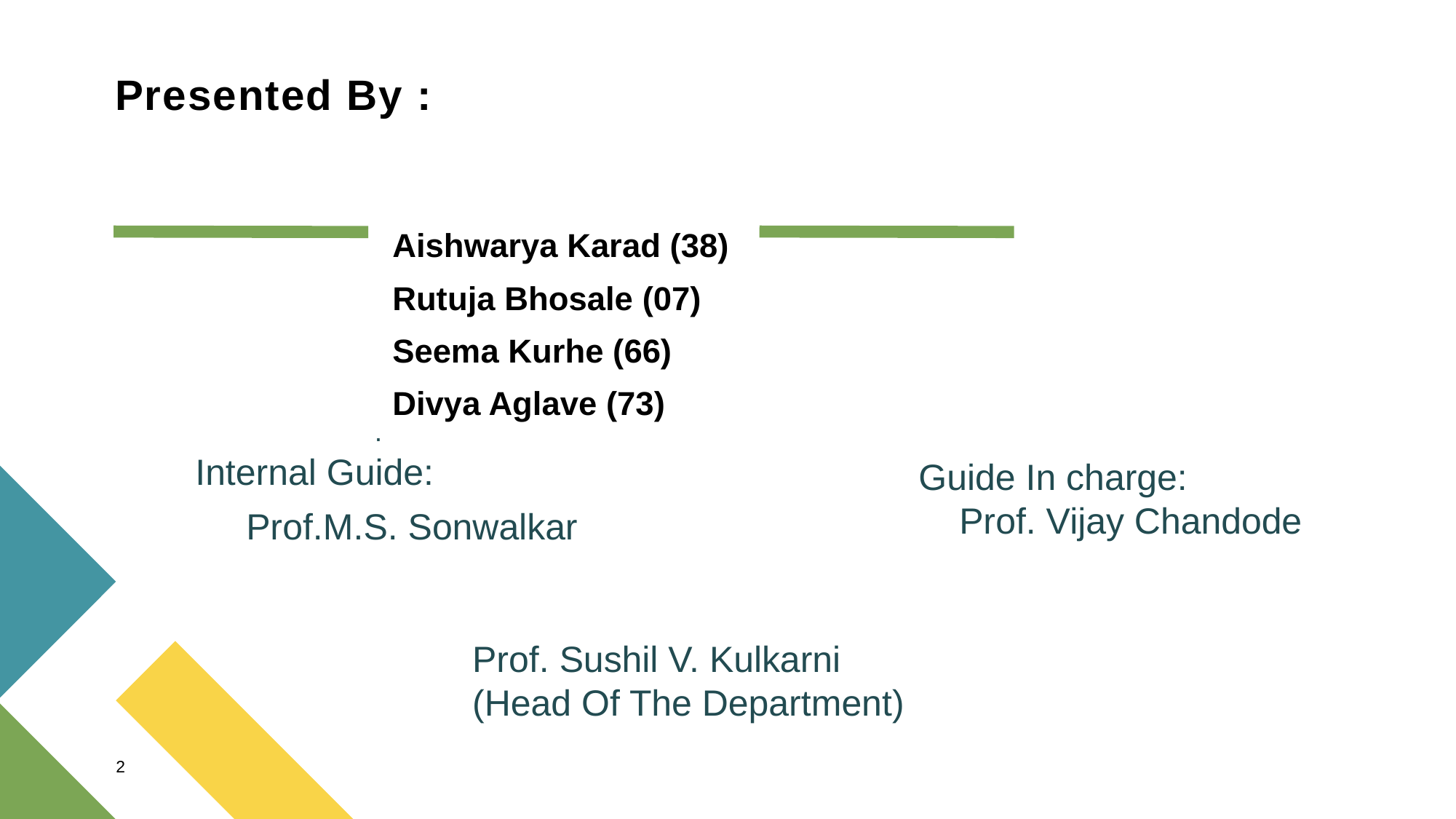

# Presented By :
Aishwarya Karad (38)
Rutuja Bhosale (07)
Seema Kurhe (66)
Divya Aglave (73)

.
Guide In charge:
    Prof. Vijay Chandode
Internal Guide:
     Prof.M.S. Sonwalkar
PP
Prof. Sushil V. Kulkarni
(Head Of The Department)
2